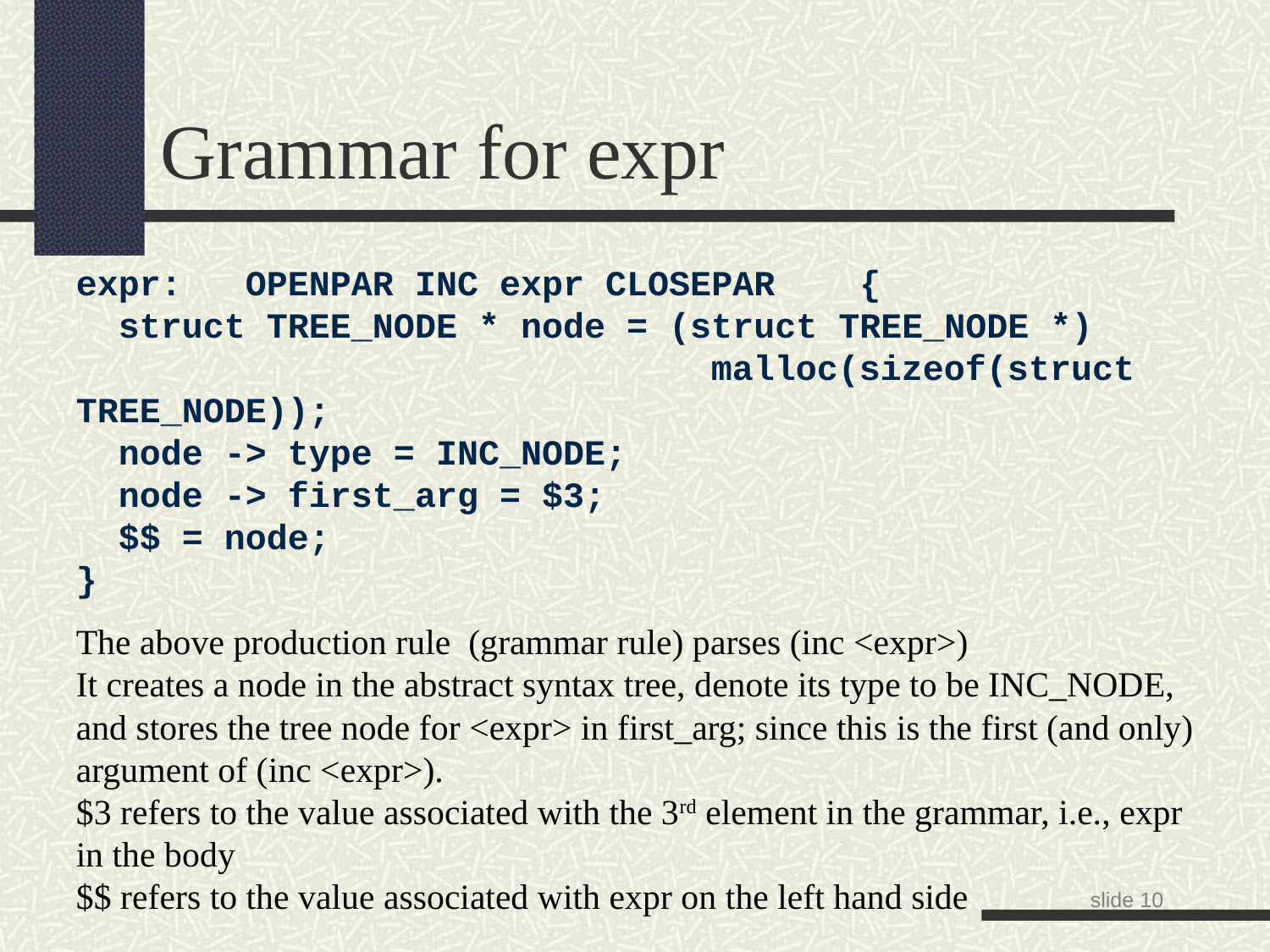

Grammar for expr
expr:   OPENPAR INC expr CLOSEPAR    {
  struct TREE_NODE * node = (struct TREE_NODE *)   					malloc(sizeof(struct TREE_NODE));
  node -> type = INC_NODE;
  node -> first_arg = $3;
  $$ = node;
}
The above production rule  (grammar rule) parses (inc <expr>)
It creates a node in the abstract syntax tree, denote its type to be INC_NODE,
and stores the tree node for <expr> in first_arg; since this is the first (and only) argument of (inc <expr>).
$3 refers to the value associated with the 3rd element in the grammar, i.e., expr in the body
$$ refers to the value associated with expr on the left hand side
slide 10